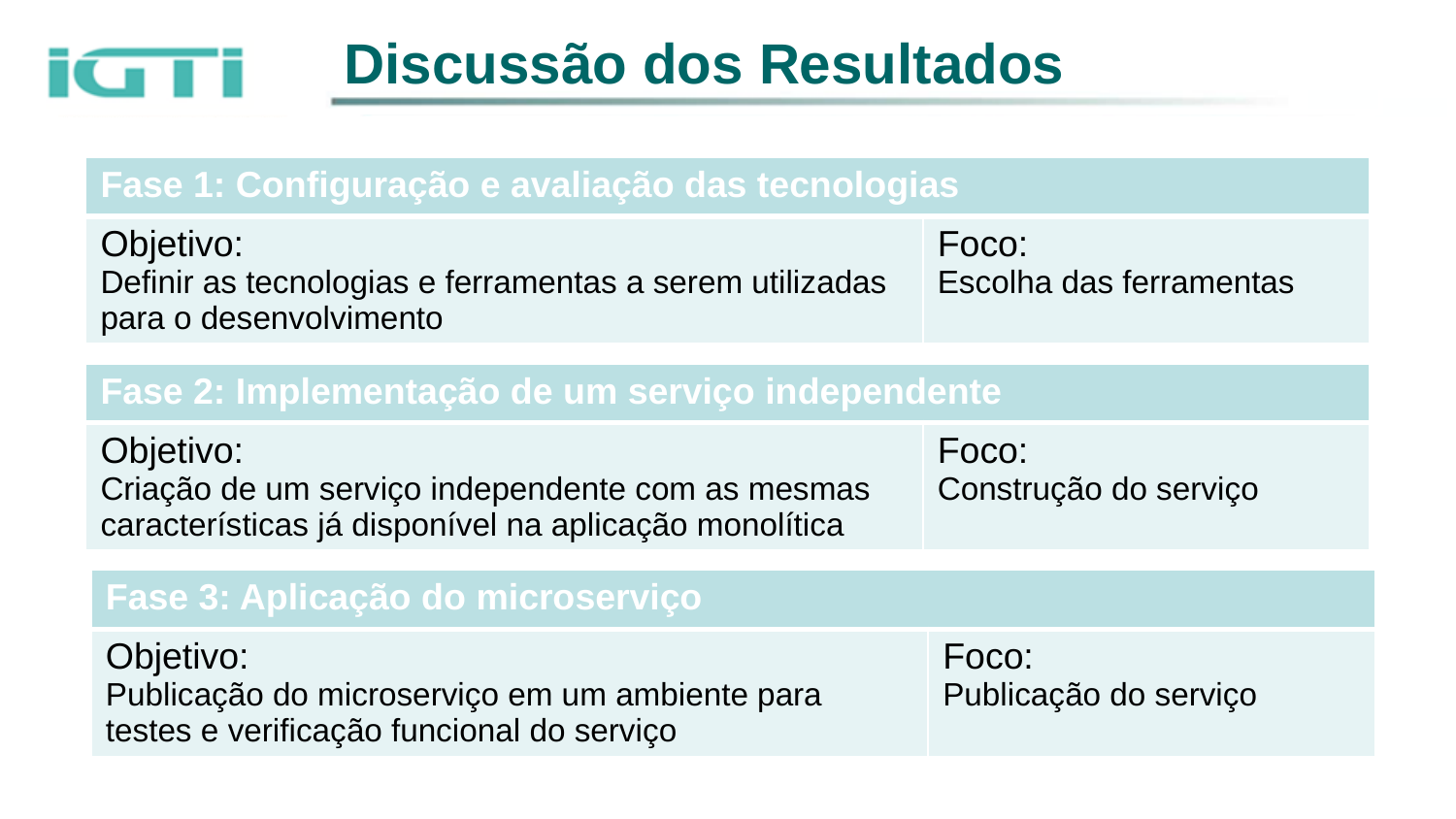

# Discussão dos Resultados
| Fase 1: Configuração e avaliação das tecnologias |  |
| --- | --- |
| Objetivo: Definir as tecnologias e ferramentas a serem utilizadas para o desenvolvimento | Foco: Escolha das ferramentas |
| Fase 2: Implementação de um serviço independente |  |
| --- | --- |
| Objetivo: Criação de um serviço independente com as mesmas características já disponível na aplicação monolítica | Foco: Construção do serviço |
| Fase 3: Aplicação do microserviço |  |
| --- | --- |
| Objetivo: Publicação do microserviço em um ambiente para testes e verificação funcional do serviço | Foco: Publicação do serviço |